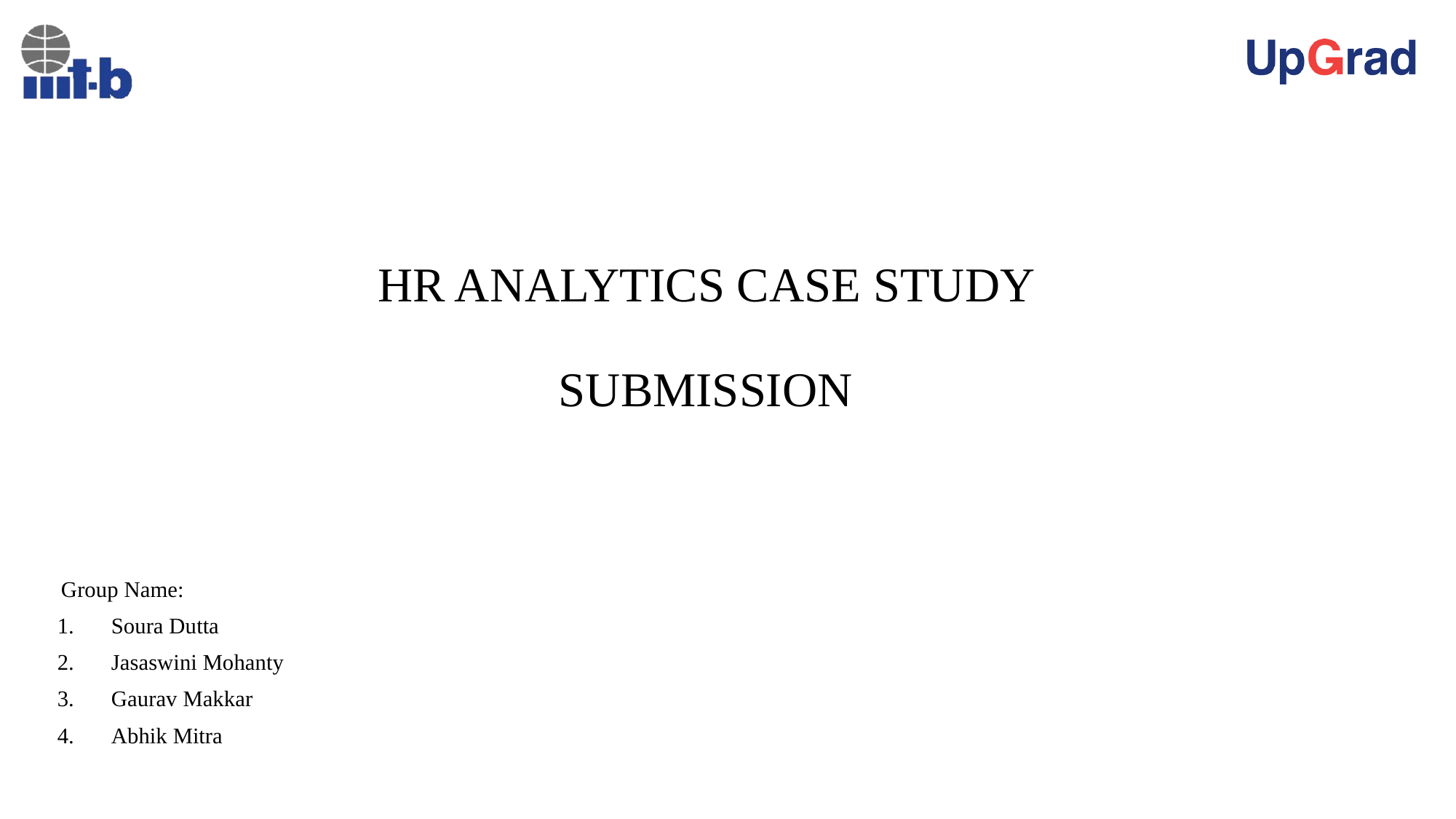

# HR ANALYTICS CASE STUDY SUBMISSION
 Group Name:
 Soura Dutta
 Jasaswini Mohanty
 Gaurav Makkar
 Abhik Mitra